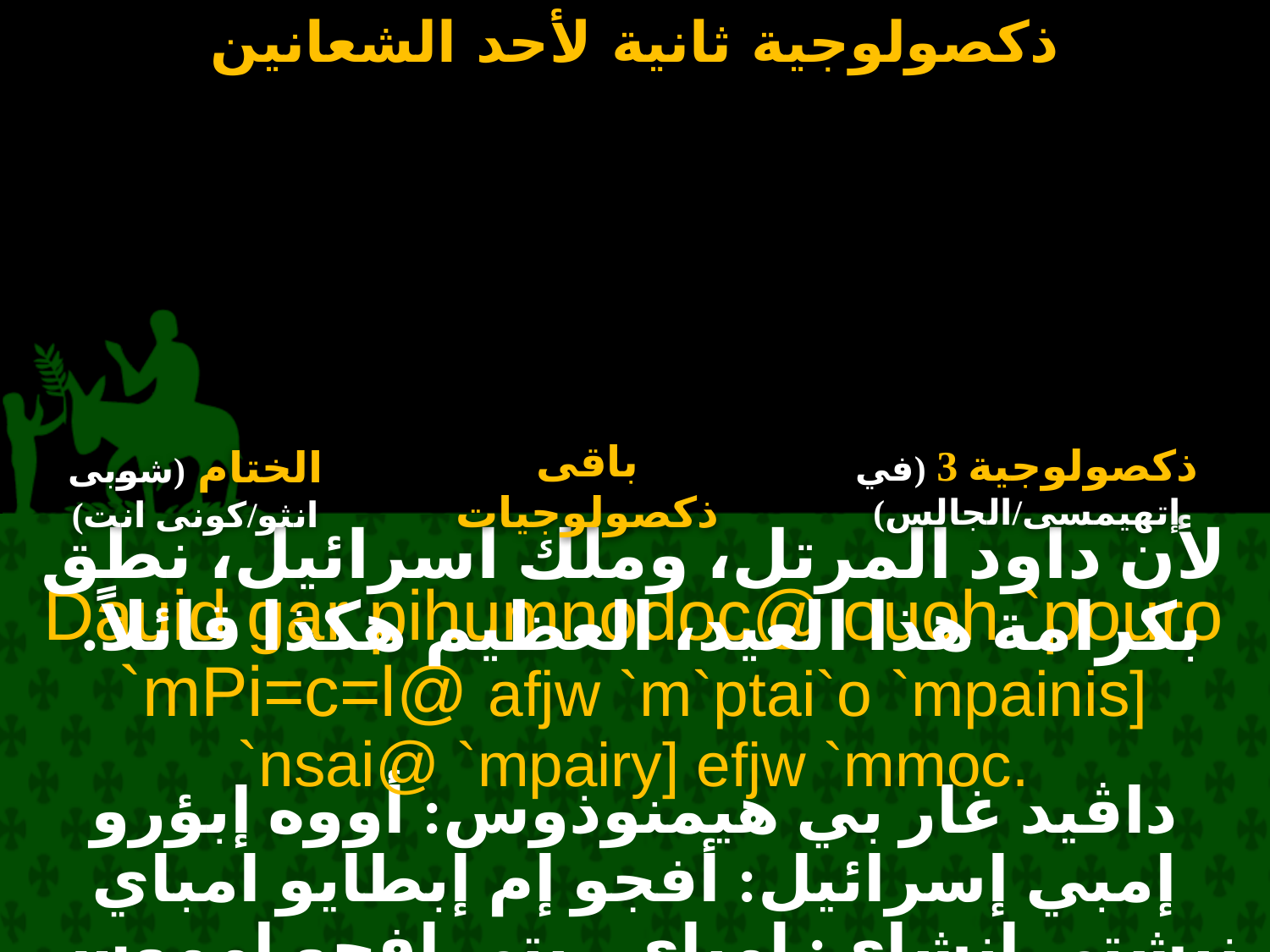

# ذكصولوجية ثانية لأحد الشعانين
الختام (شوبى انثو/كونى انت)
باقى ذكصولوجيات
ذكصولوجية 3 (في إتهيمسى/الجالس)
لأن داود المرتل، وملك اسرائيل، نطق بكرامة هذا العيد، العظيم هكذا قائلاً.
Dauid gar pihumnodoc@ ouoh `pouro `mPi=c=l@ afjw `m`ptai`o `mpainis] `nsai@ `mpairy] efjw `mmoc.
داڤيد غار بي هيمنوذوس: أووه إبؤرو إمبي إسرائيل: أفجو إم إبطايو امباي نيشتي إنشاي: امباي ريتي إفجو إمموس.